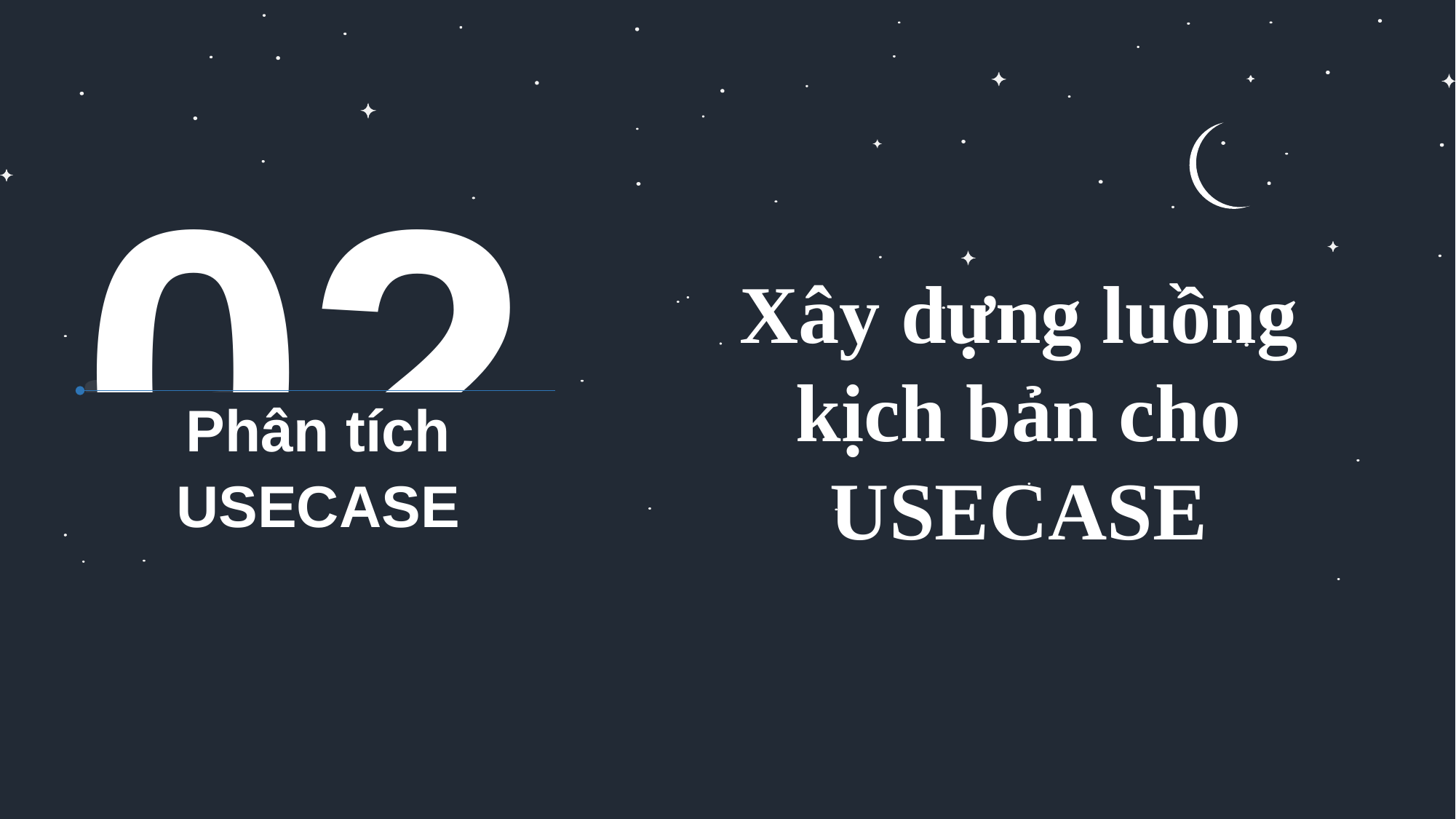

02
Xây dựng luồng
kịch bản cho
USECASE

Phân tích
USECASE